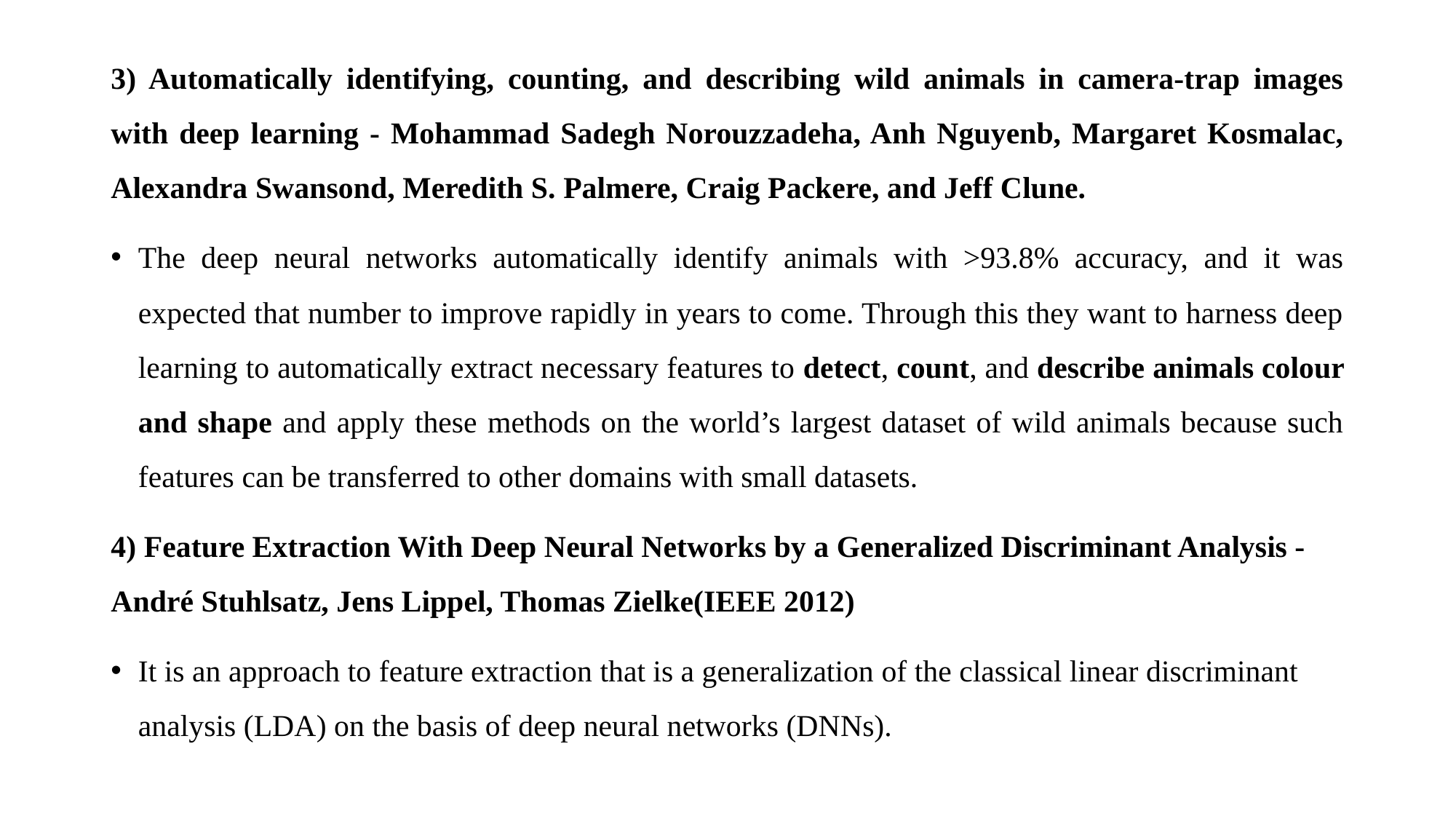

3) Automatically identifying, counting, and describing wild animals in camera-trap images with deep learning - Mohammad Sadegh Norouzzadeha, Anh Nguyenb, Margaret Kosmalac, Alexandra Swansond, Meredith S. Palmere, Craig Packere, and Jeff Clune.
The deep neural networks automatically identify animals with >93.8% accuracy, and it was expected that number to improve rapidly in years to come. Through this they want to harness deep learning to automatically extract necessary features to detect, count, and describe animals colour and shape and apply these methods on the world’s largest dataset of wild animals because such features can be transferred to other domains with small datasets.
4) Feature Extraction With Deep Neural Networks by a Generalized Discriminant Analysis - André Stuhlsatz, Jens Lippel, Thomas Zielke(IEEE 2012)
It is an approach to feature extraction that is a generalization of the classical linear discriminant analysis (LDA) on the basis of deep neural networks (DNNs).